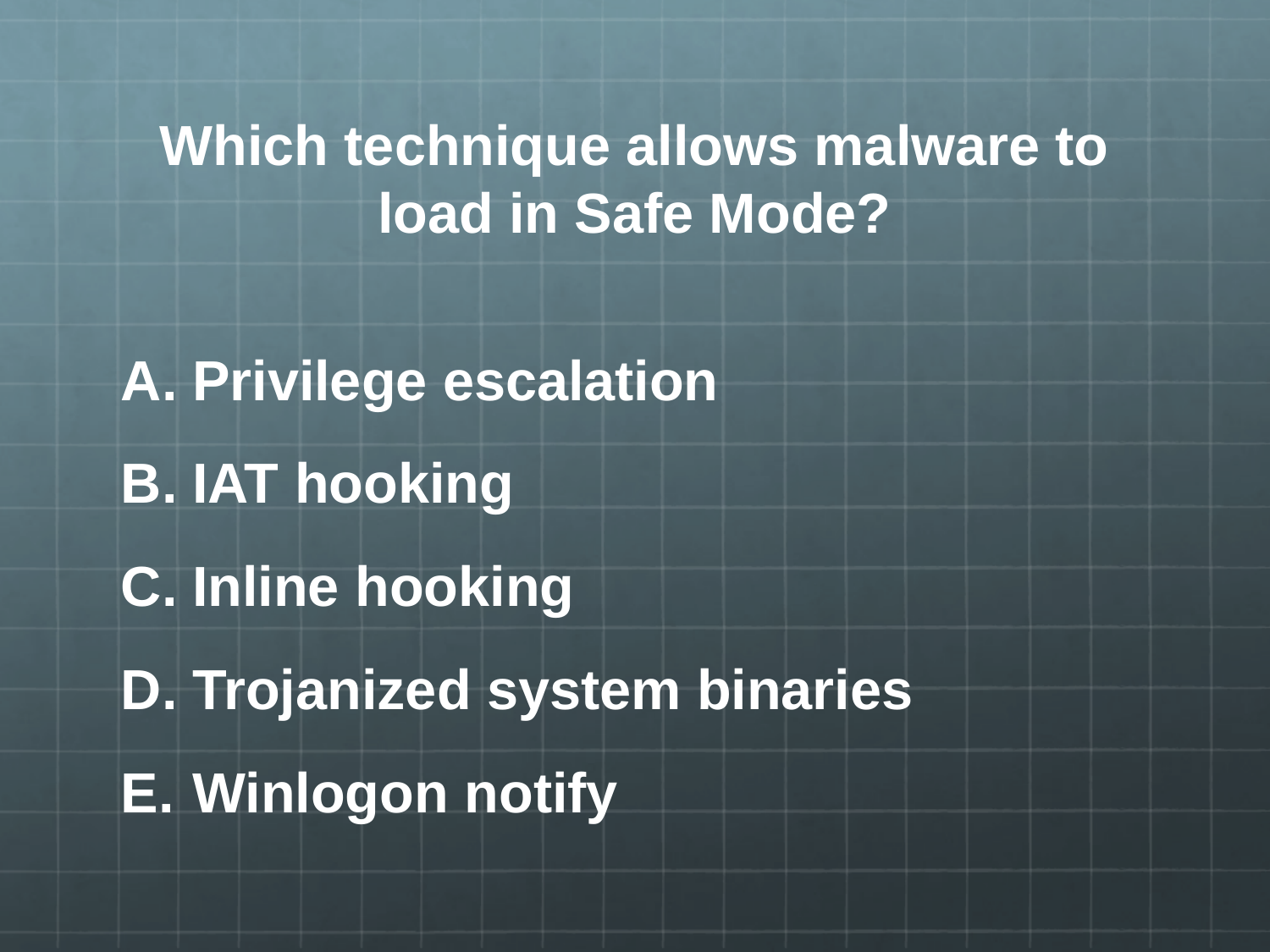

# Which technique allows malware to load in Safe Mode?
Privilege escalation
IAT hooking
Inline hooking
Trojanized system binaries
Winlogon notify